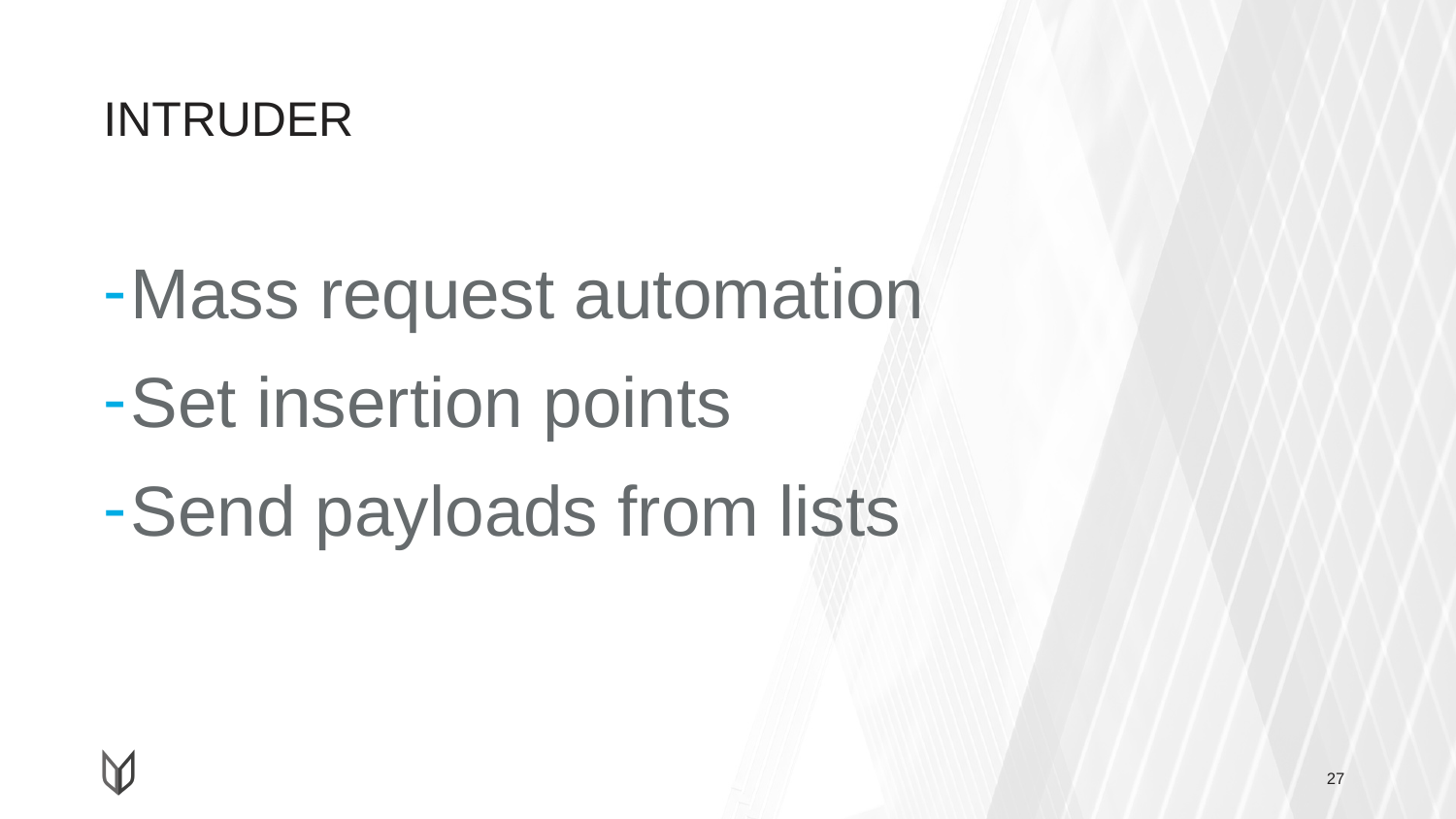

# INTRUDER
Mass request automation
Set insertion points
Send payloads from lists

27